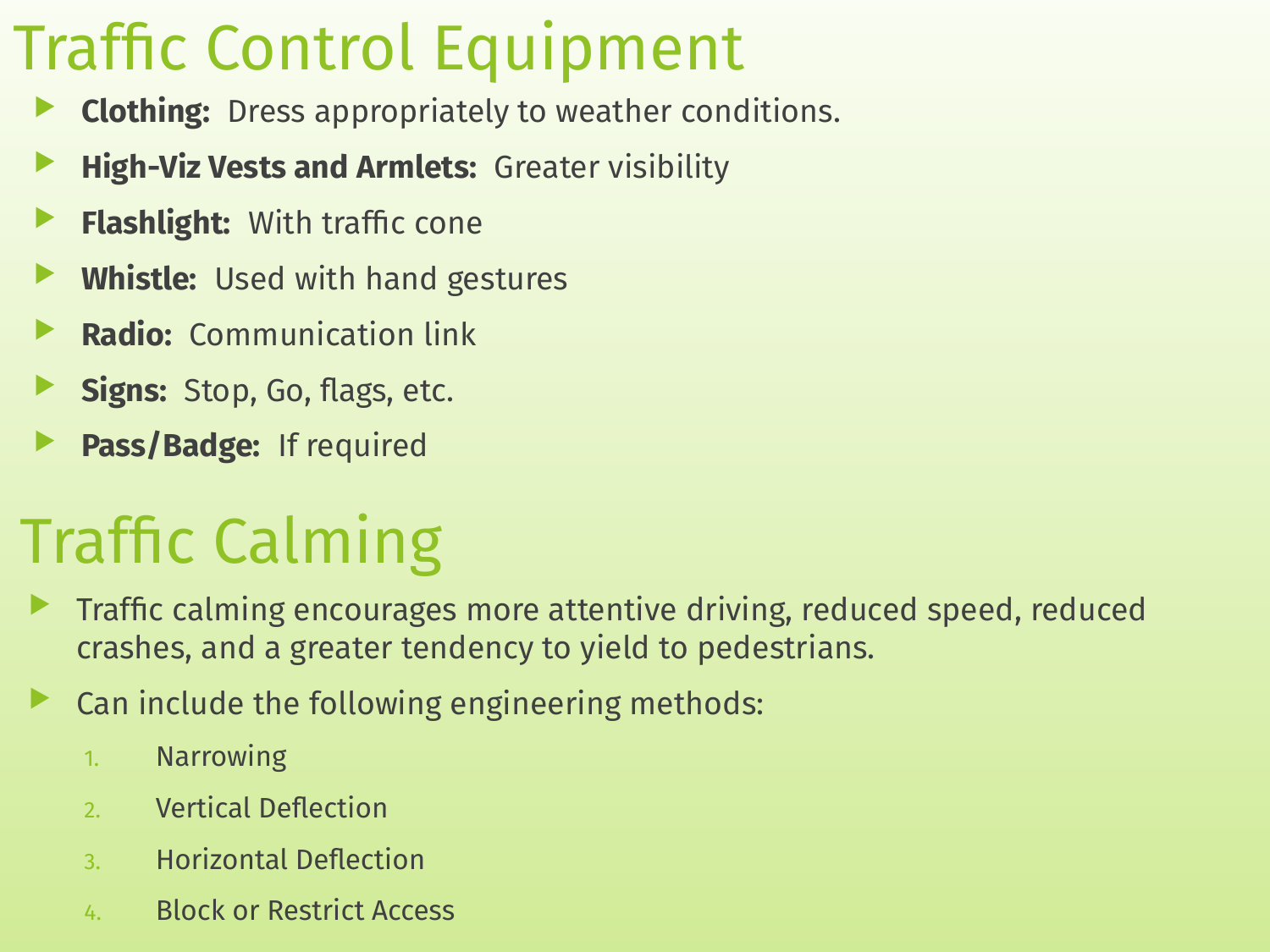

# Traffic Control Equipment
Clothing:  Dress appropriately to weather conditions.
High-Viz Vests and Armlets:  Greater visibility
Flashlight:  With traffic cone
Whistle:  Used with hand gestures
Radio:  Communication link
Signs:  Stop, Go, flags, etc.
Pass/Badge:  If required
Traffic Calming
Traffic calming encourages more attentive driving, reduced speed, reduced crashes, and a greater tendency to yield to pedestrians.
Can include the following engineering methods:
Narrowing
Vertical Deflection
Horizontal Deflection
Block or Restrict Access

11